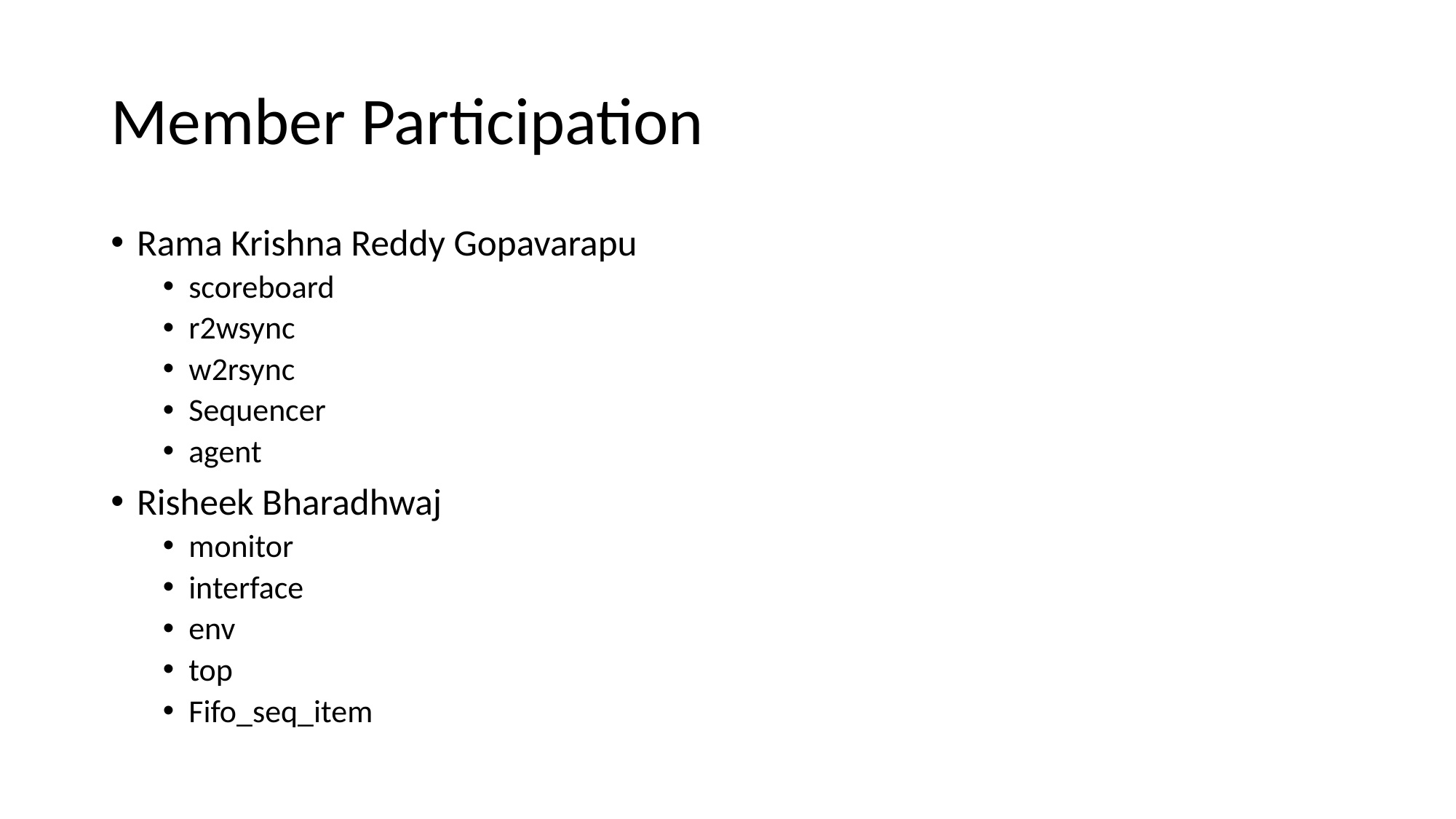

# Member Participation
Rama Krishna Reddy Gopavarapu
scoreboard
r2wsync
w2rsync
Sequencer
agent
Risheek Bharadhwaj
monitor
interface
env
top
Fifo_seq_item